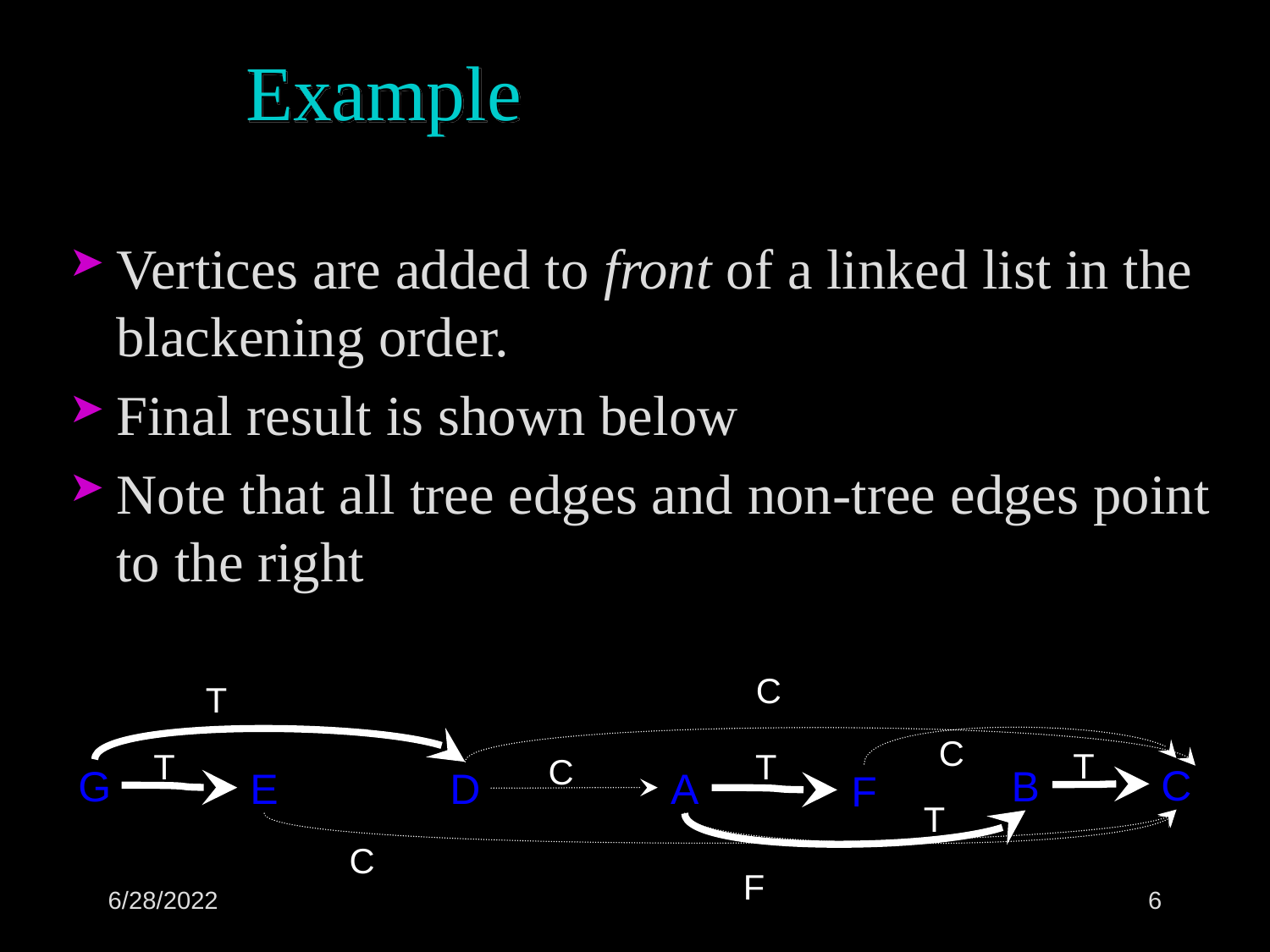

# Example
Vertices are added to front of a linked list in the blackening order.
Final result is shown below
Note that all tree edges and non-tree edges point to the right
C
T
C
T
T
T
C
C
B
G
E
D
A
F
T
C
F
6/28/2022
6